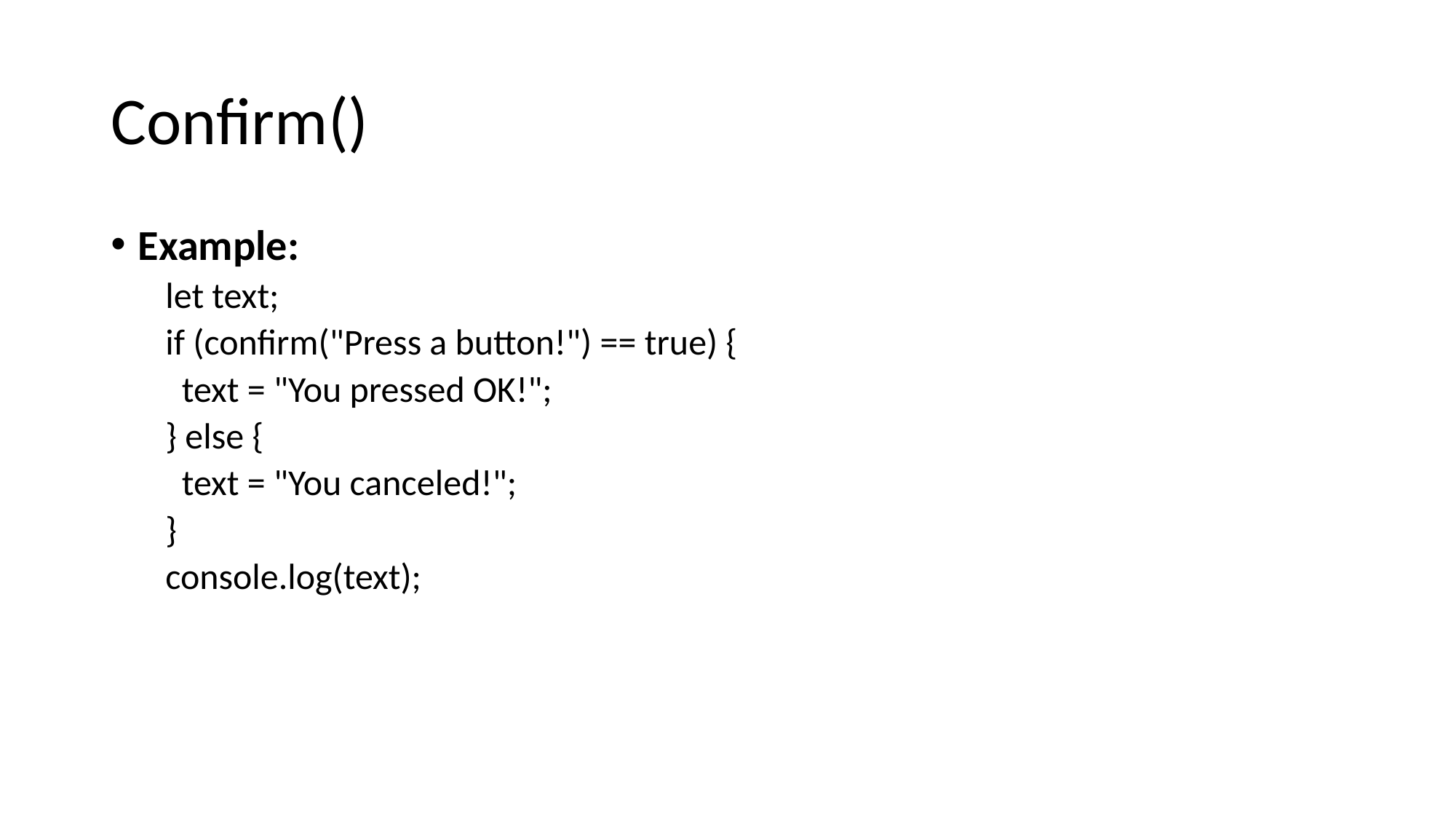

# Confirm()
Example:
let text;
if (confirm("Press a button!") == true) {
  text = "You pressed OK!";
} else {
  text = "You canceled!";
}
console.log(text);